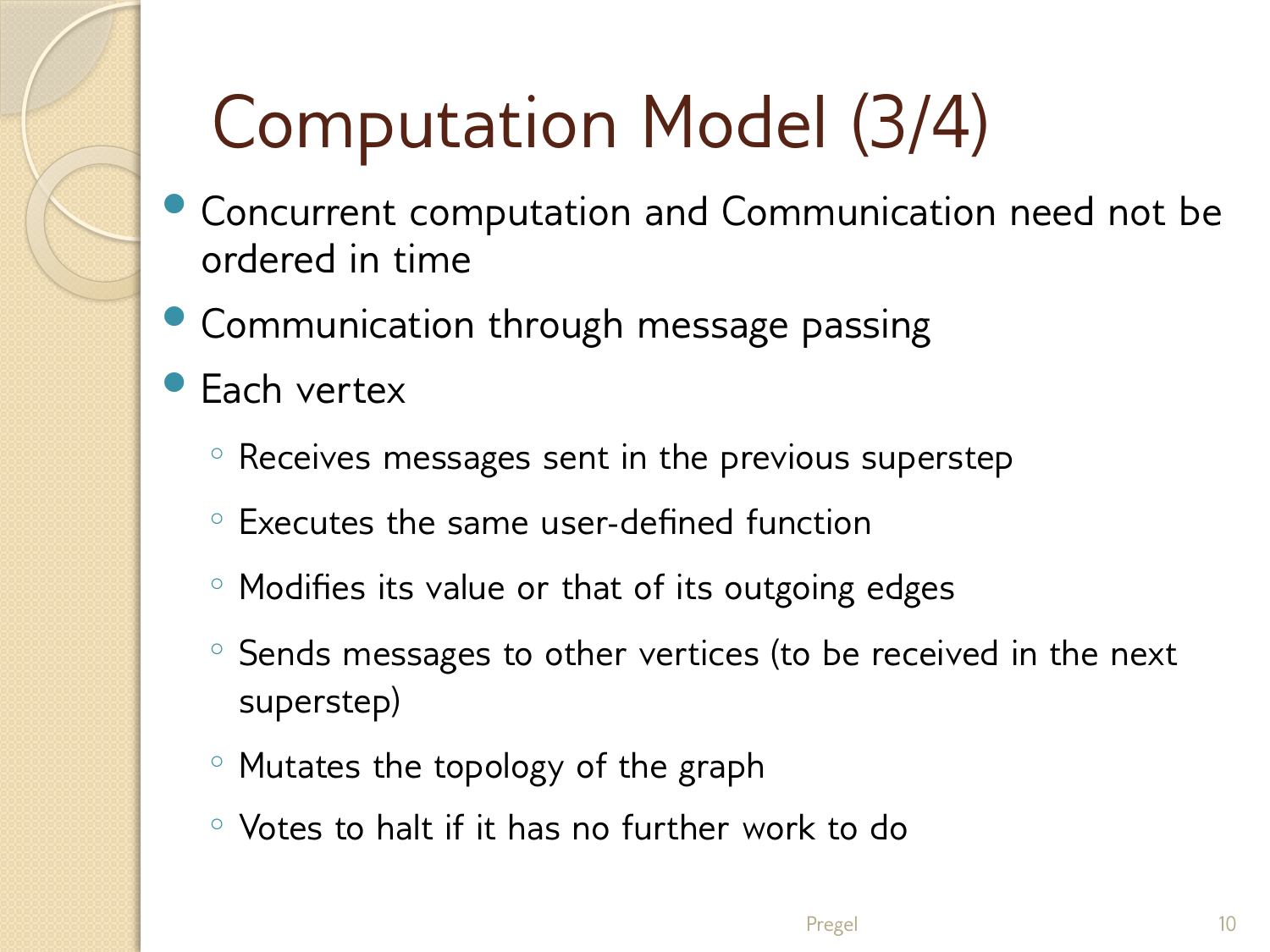

# Computation Model (3/4)
Concurrent computation and Communication need not be ordered in time
Communication through message passing
Each vertex
Receives messages sent in the previous superstep
Executes the same user-defined function
Modifies its value or that of its outgoing edges
Sends messages to other vertices (to be received in the next superstep)
Mutates the topology of the graph
Votes to halt if it has no further work to do

Pregel
10